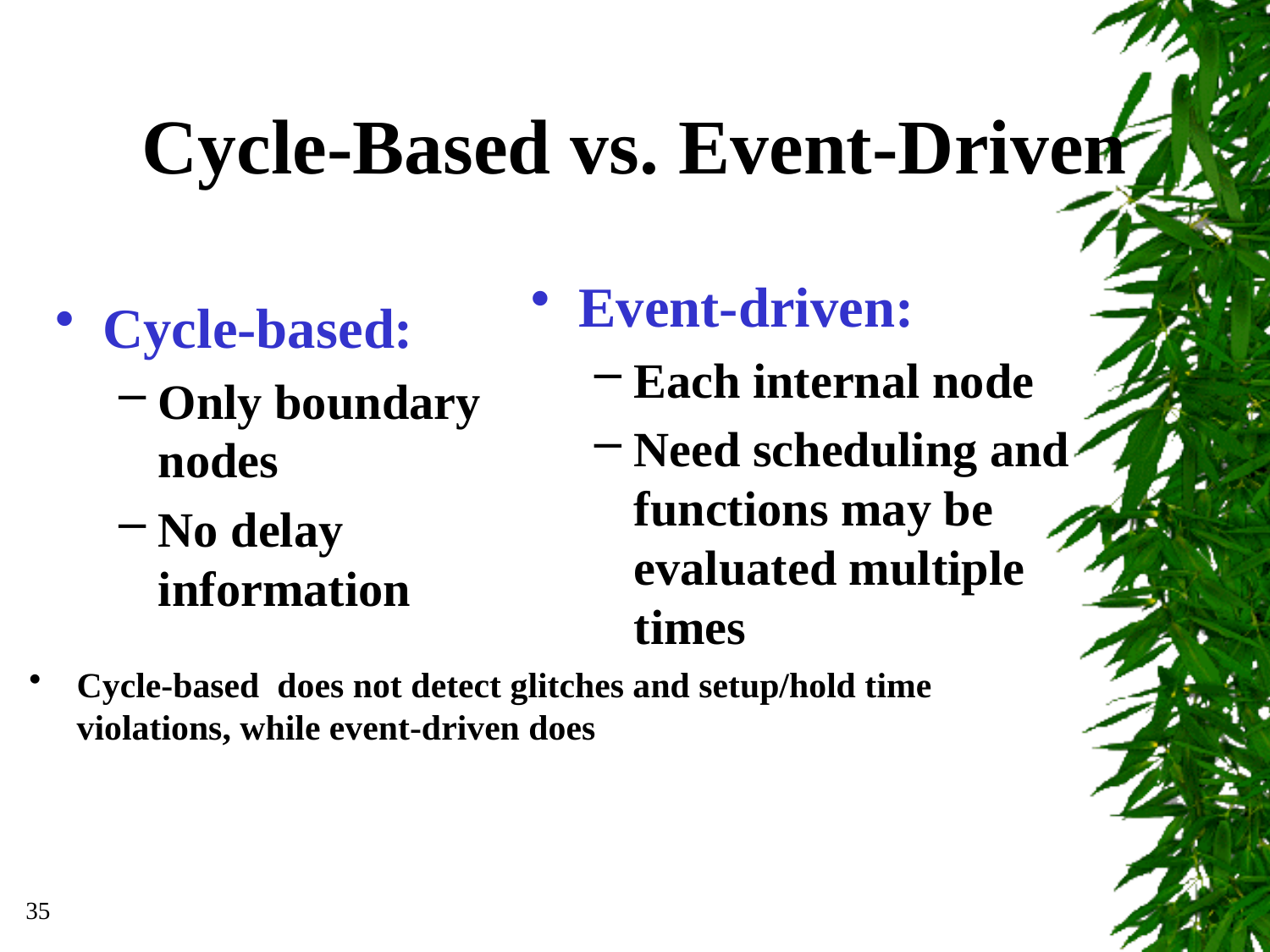

# Cycle-Based vs. Event-Driven
Event-driven:
Each internal node
Need scheduling and functions may be evaluated multiple times
Cycle-based:
Only boundary nodes
No delay information

Cycle-based  does not detect glitches and setup/hold time violations, while event-driven does
35